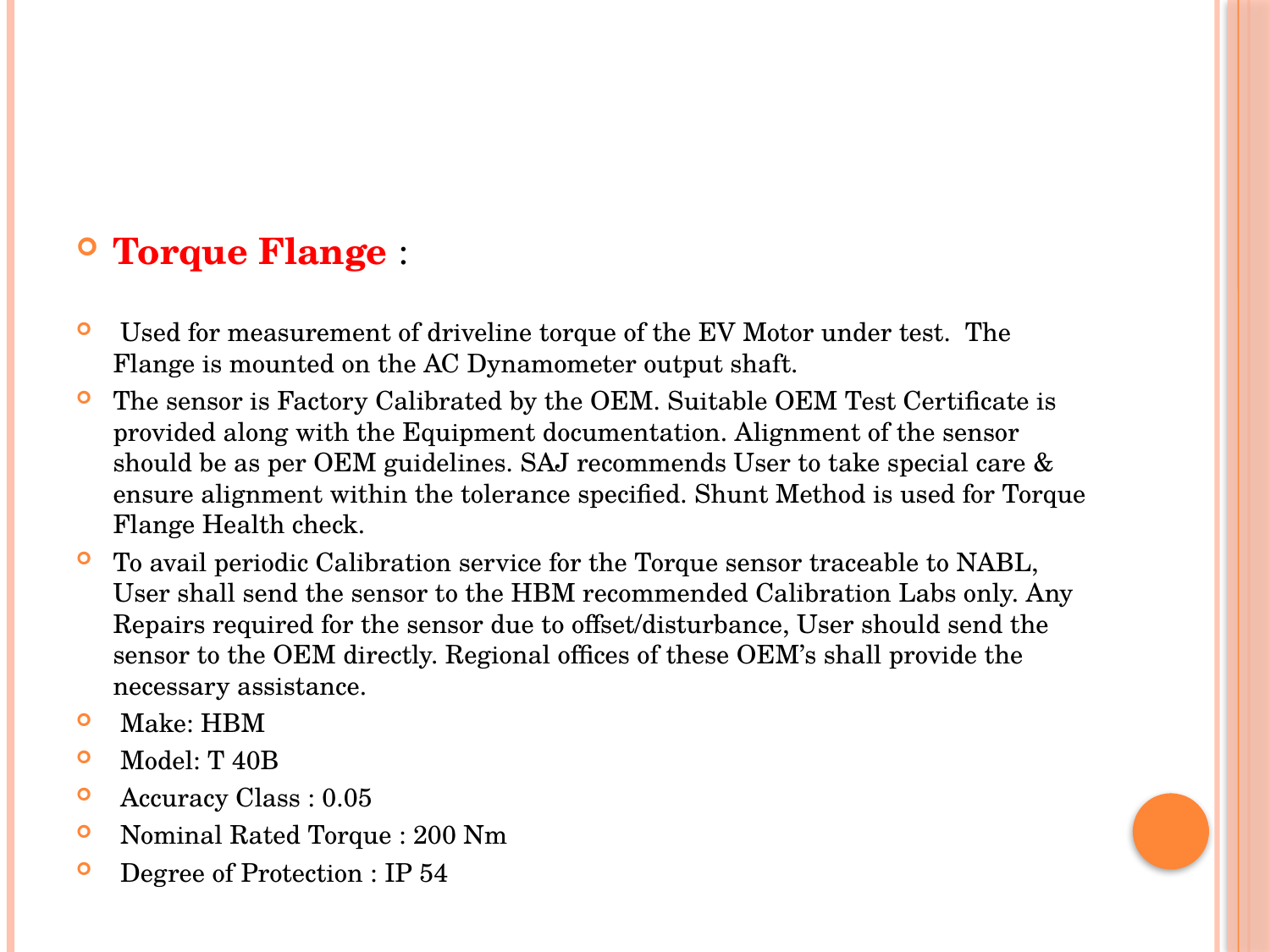

Torque Flange :

 Used for measurement of driveline torque of the EV Motor under test.  The Flange is mounted on the AC Dynamometer output shaft.
The sensor is Factory Calibrated by the OEM. Suitable OEM Test Certificate is provided along with the Equipment documentation. Alignment of the sensor should be as per OEM guidelines. SAJ recommends User to take special care & ensure alignment within the tolerance specified. Shunt Method is used for Torque Flange Health check.
To avail periodic Calibration service for the Torque sensor traceable to NABL, User shall send the sensor to the HBM recommended Calibration Labs only. Any Repairs required for the sensor due to offset/disturbance, User should send the sensor to the OEM directly. Regional offices of these OEM’s shall provide the necessary assistance.
 Make: HBM
 Model: T 40B
 Accuracy Class : 0.05
 Nominal Rated Torque : 200 Nm
 Degree of Protection : IP 54